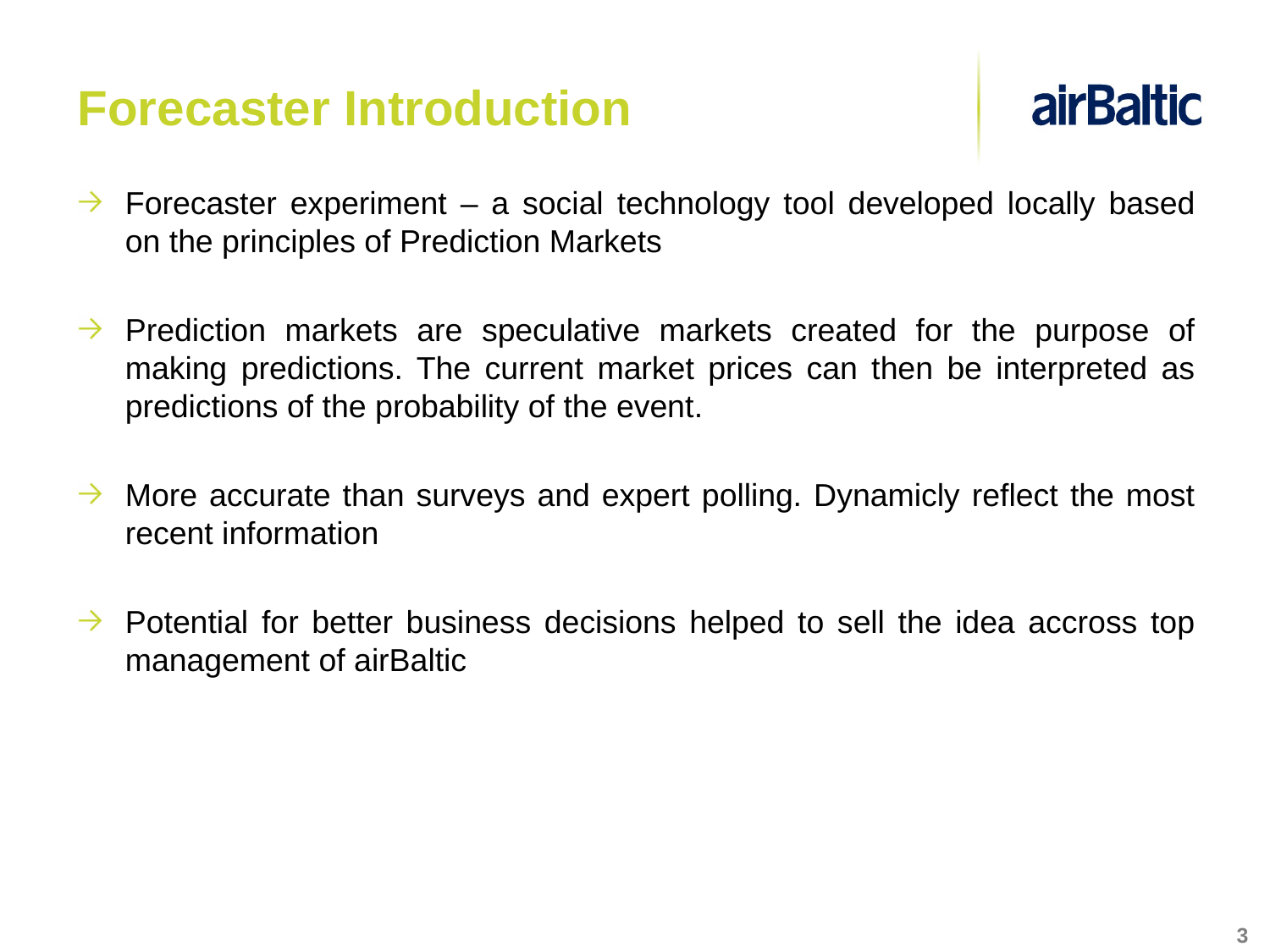

Forecaster Introduction
Forecaster experiment – a social technology tool developed locally based on the principles of Prediction Markets

Prediction markets are speculative markets created for the purpose of making predictions. The current market prices can then be interpreted as predictions of the probability of the event.

More accurate than surveys and expert polling. Dynamicly reflect the most recent information

Potential for better business decisions helped to sell the idea accross top management of airBaltic